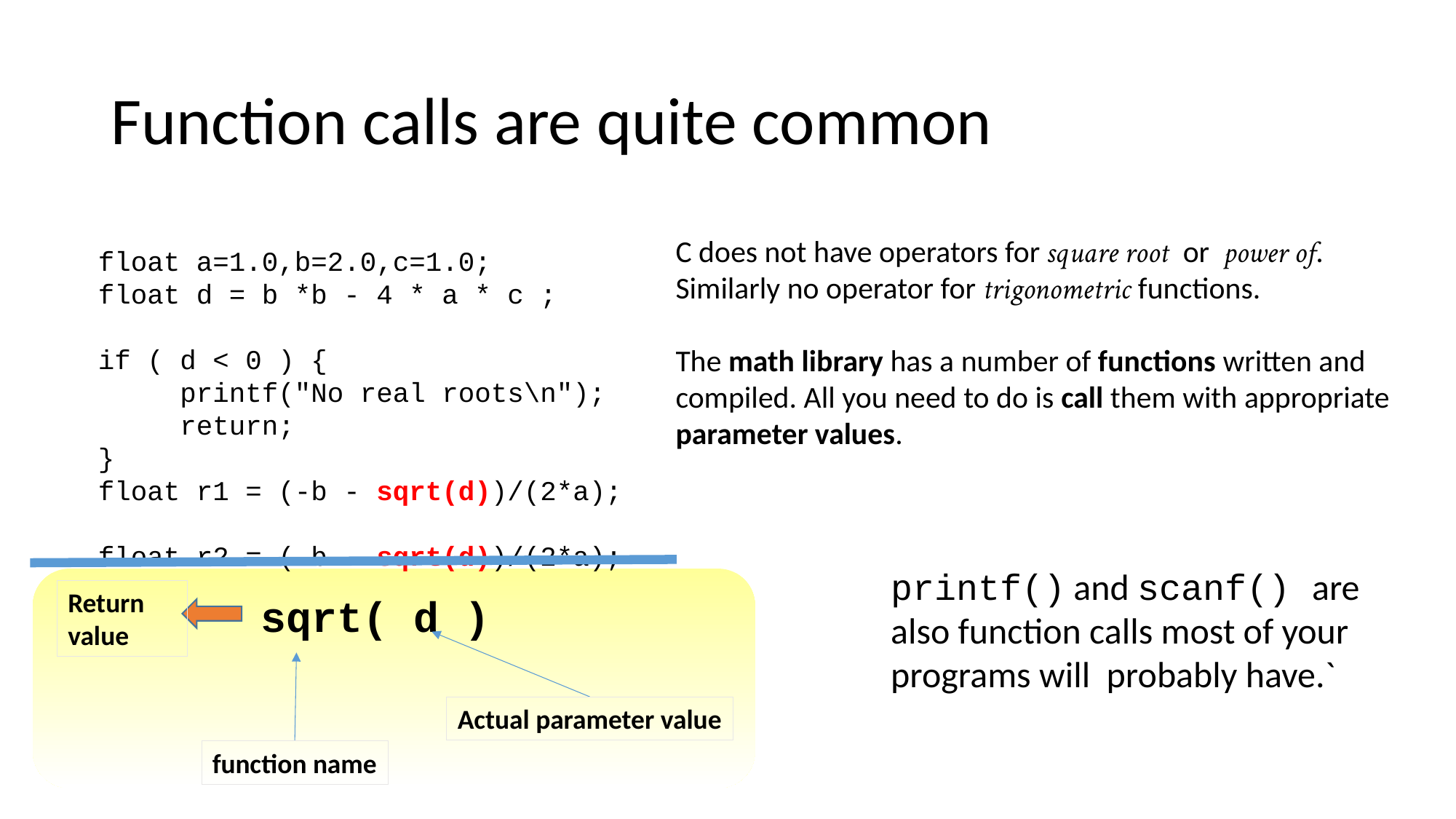

# Function calls are quite common
C does not have operators for square root  or  power of.
Similarly no operator for trigonometric functions.

The math library has a number of functions written and compiled. All you need to do is call them with appropriate parameter values.
float a=1.0,b=2.0,c=1.0;
float d = b *b - 4 * a * c ;

if ( d < 0 ) {
     printf("No real roots\n");
     return;
}
float r1 = (-b - sqrt(d))/(2*a);
float r2 = (-b - sqrt(d))/(2*a);
printf() and scanf() are also function calls most of your programs will  probably have.`

Return
value
sqrt( d )

Actual parameter value
function name